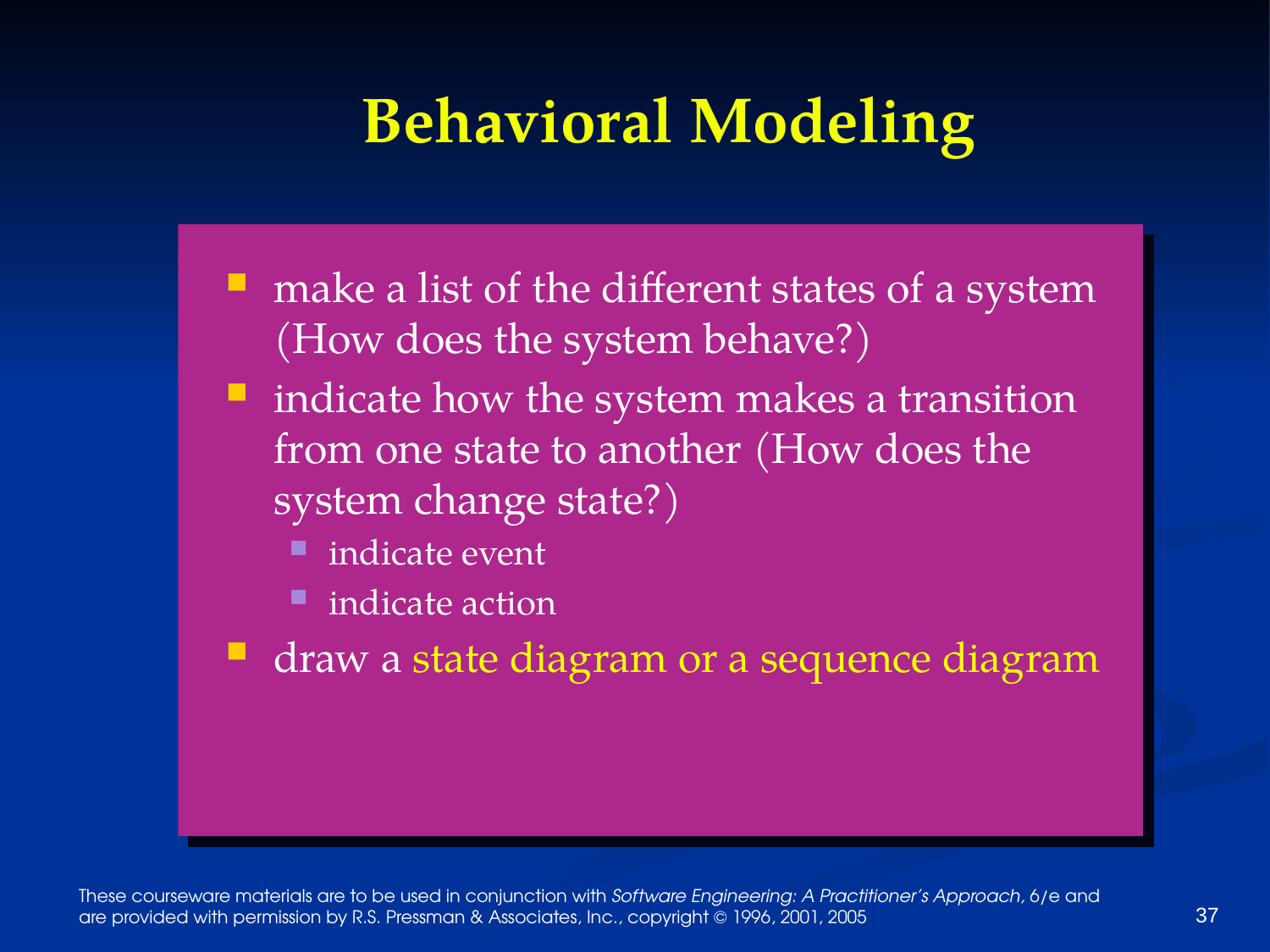

# Behavioral Modeling

make a list of the different states of a system (How does the system behave?)
indicate how the system makes a transition from one state to another (How does the system change state?)
indicate event
indicate action
draw a state diagram or a sequence diagram
These courseware materials are to be used in conjunction with Software Engineering: A Practitioner’s Approach, 6/e and are provided with permission by R.S. Pressman & Associates, Inc., copyright © 1996, 2001, 2005
37